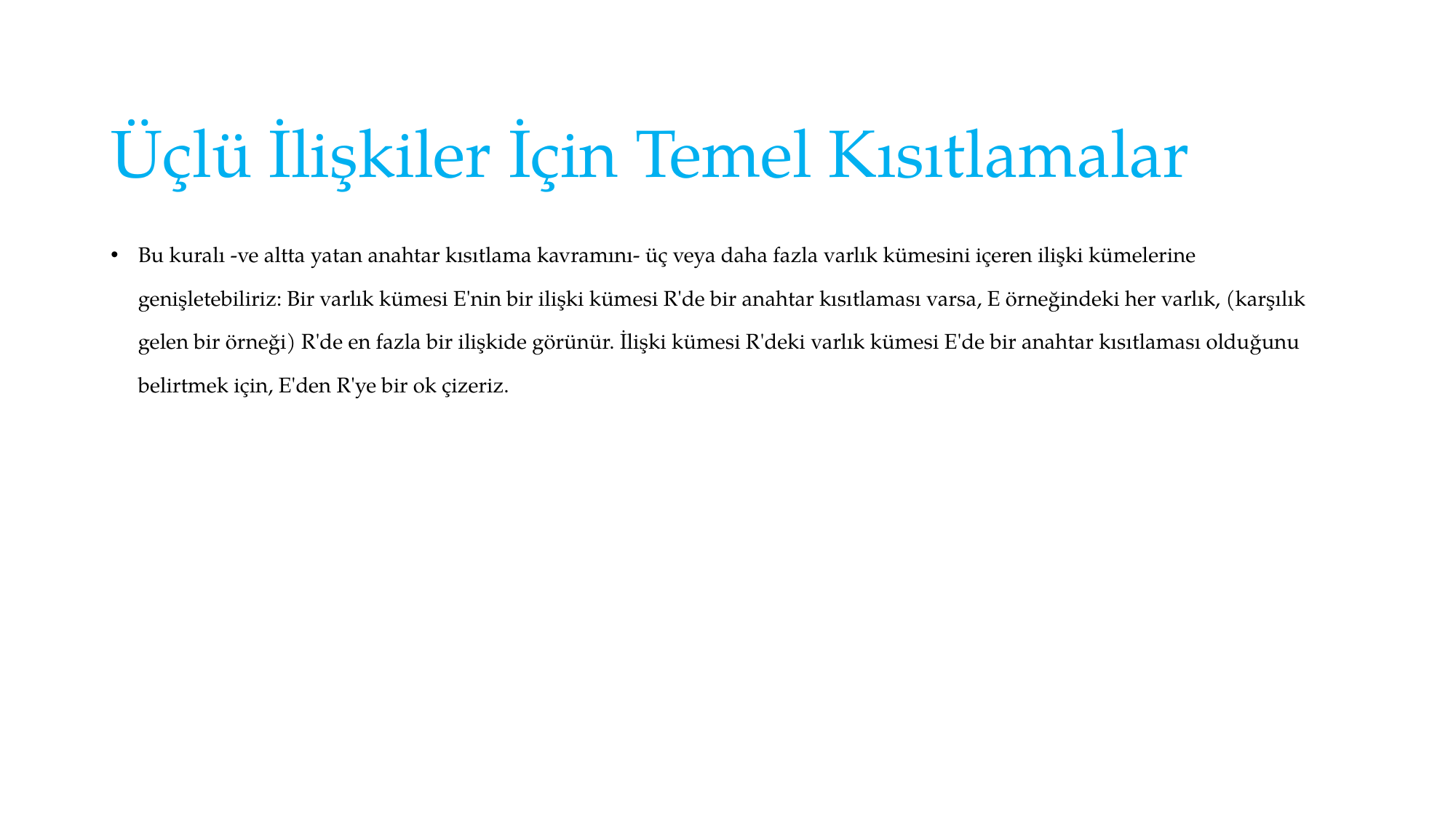

# Üçlü İlişkiler İçin Temel Kısıtlamalar
Bu kuralı -ve altta yatan anahtar kısıtlama kavramını- üç veya daha fazla varlık kümesini içeren ilişki kümelerine genişletebiliriz: Bir varlık kümesi E'nin bir ilişki kümesi R'de bir anahtar kısıtlaması varsa, E örneğindeki her varlık, (karşılık gelen bir örneği) R'de en fazla bir ilişkide görünür. İlişki kümesi R'deki varlık kümesi E'de bir anahtar kısıtlaması olduğunu belirtmek için, E'den R'ye bir ok çizeriz.